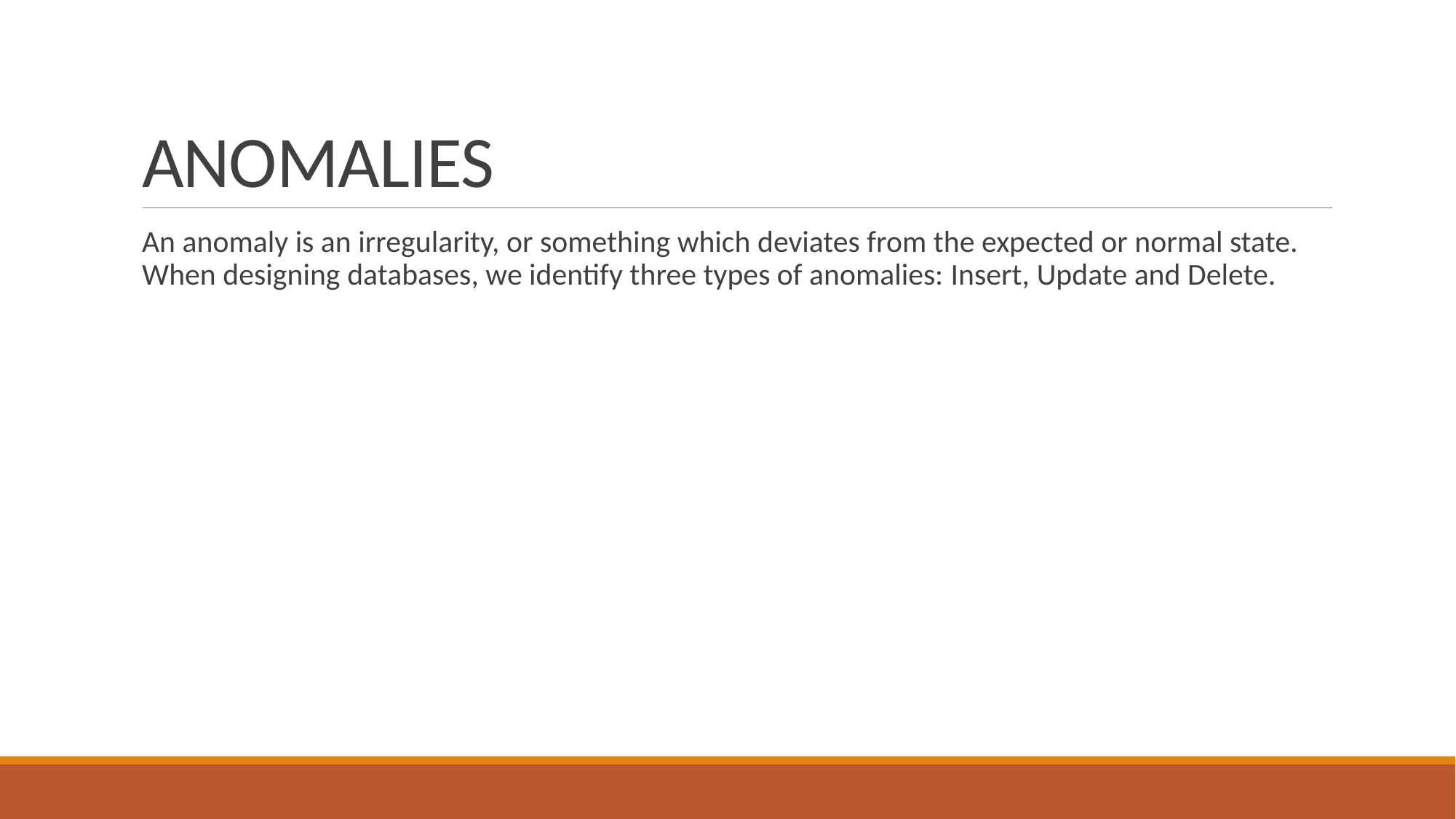

# ANOMALIES
An anomaly is an irregularity, or something which deviates from the expected or normal state. When designing databases, we identify three types of anomalies: Insert, Update and Delete.